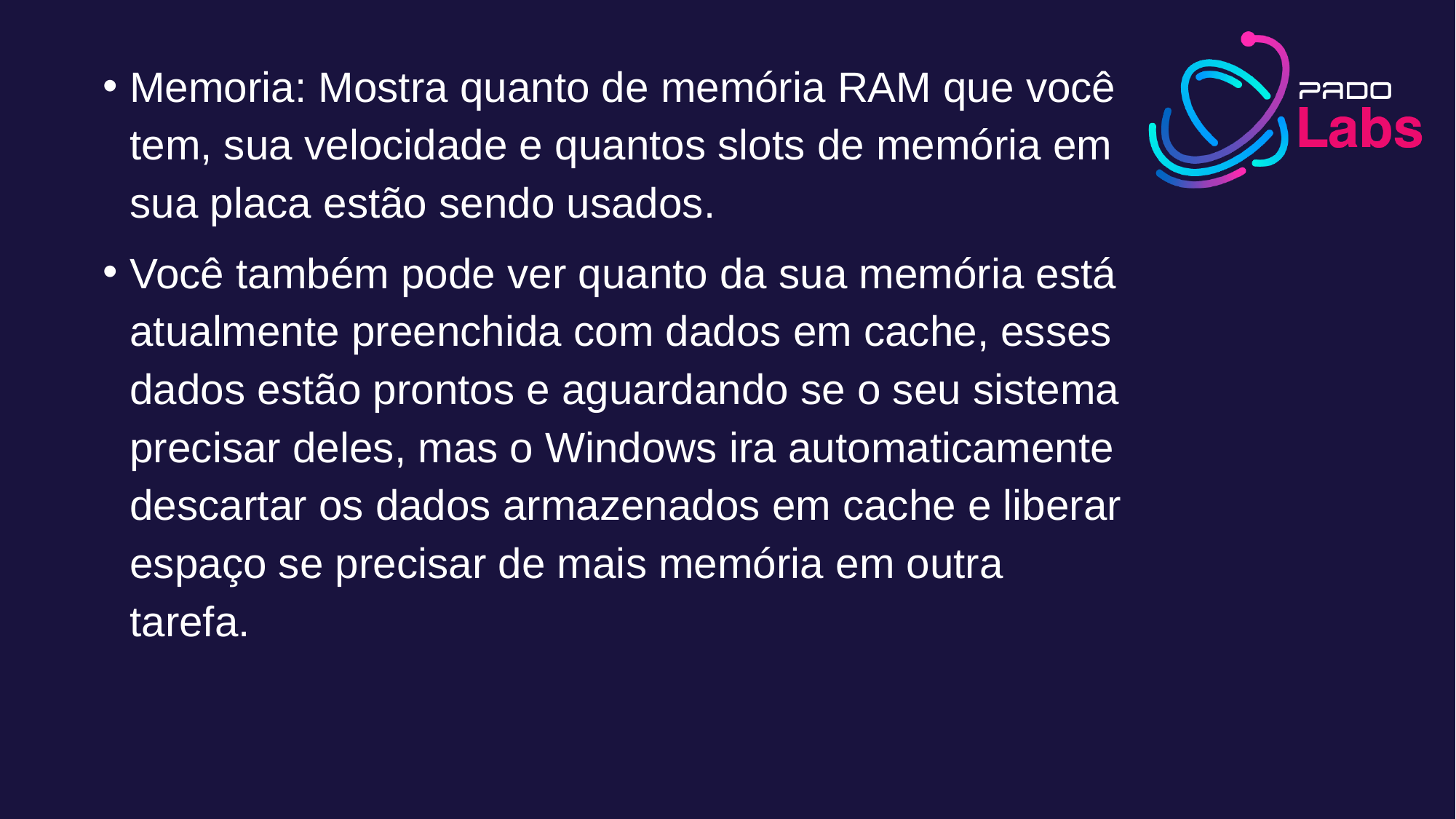

Memoria: Mostra quanto de memória RAM que você tem, sua velocidade e quantos slots de memória em sua placa estão sendo usados.
Você também pode ver quanto da sua memória está atualmente preenchida com dados em cache, esses dados estão prontos e aguardando se o seu sistema precisar deles, mas o Windows ira automaticamente descartar os dados armazenados em cache e liberar espaço se precisar de mais memória em outra tarefa.